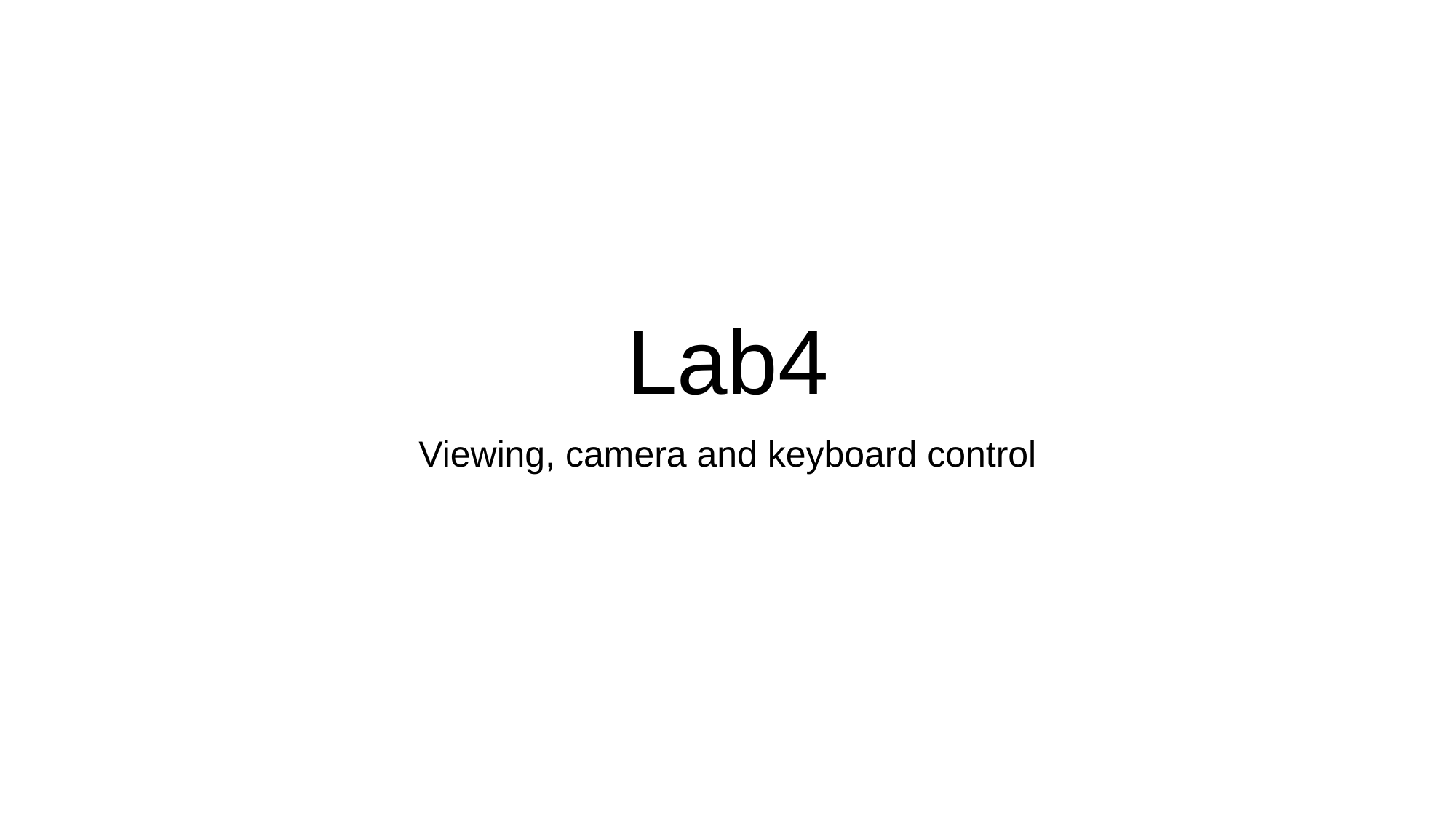

# Lab4
Viewing, camera and keyboard control